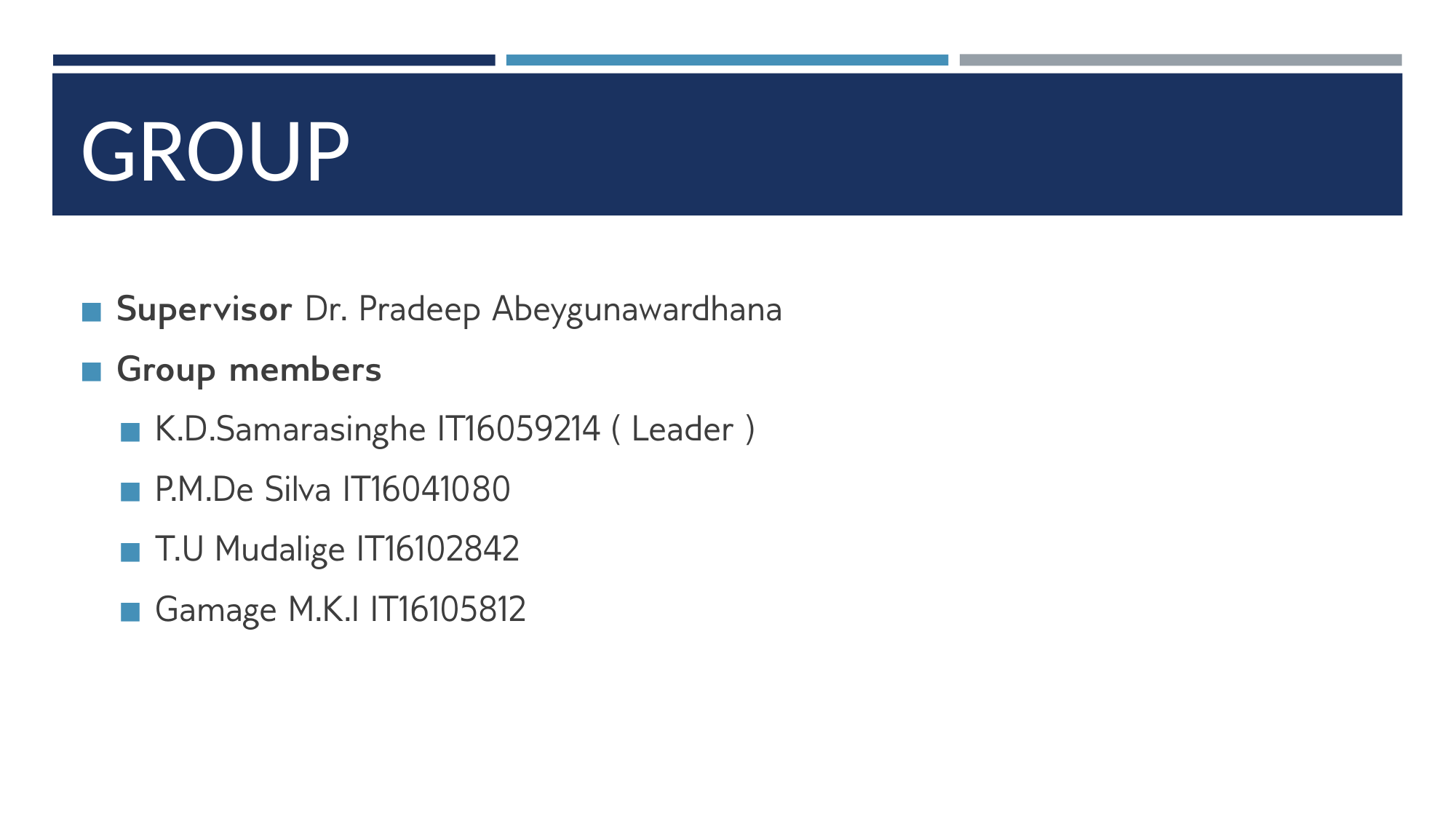

# GROUP
Supervisor Dr. Pradeep Abeygunawardhana
Group members
K.D.Samarasinghe IT16059214 ( Leader )
P.M.De Silva IT16041080
T.U Mudalige IT16102842
Gamage M.K.I IT16105812